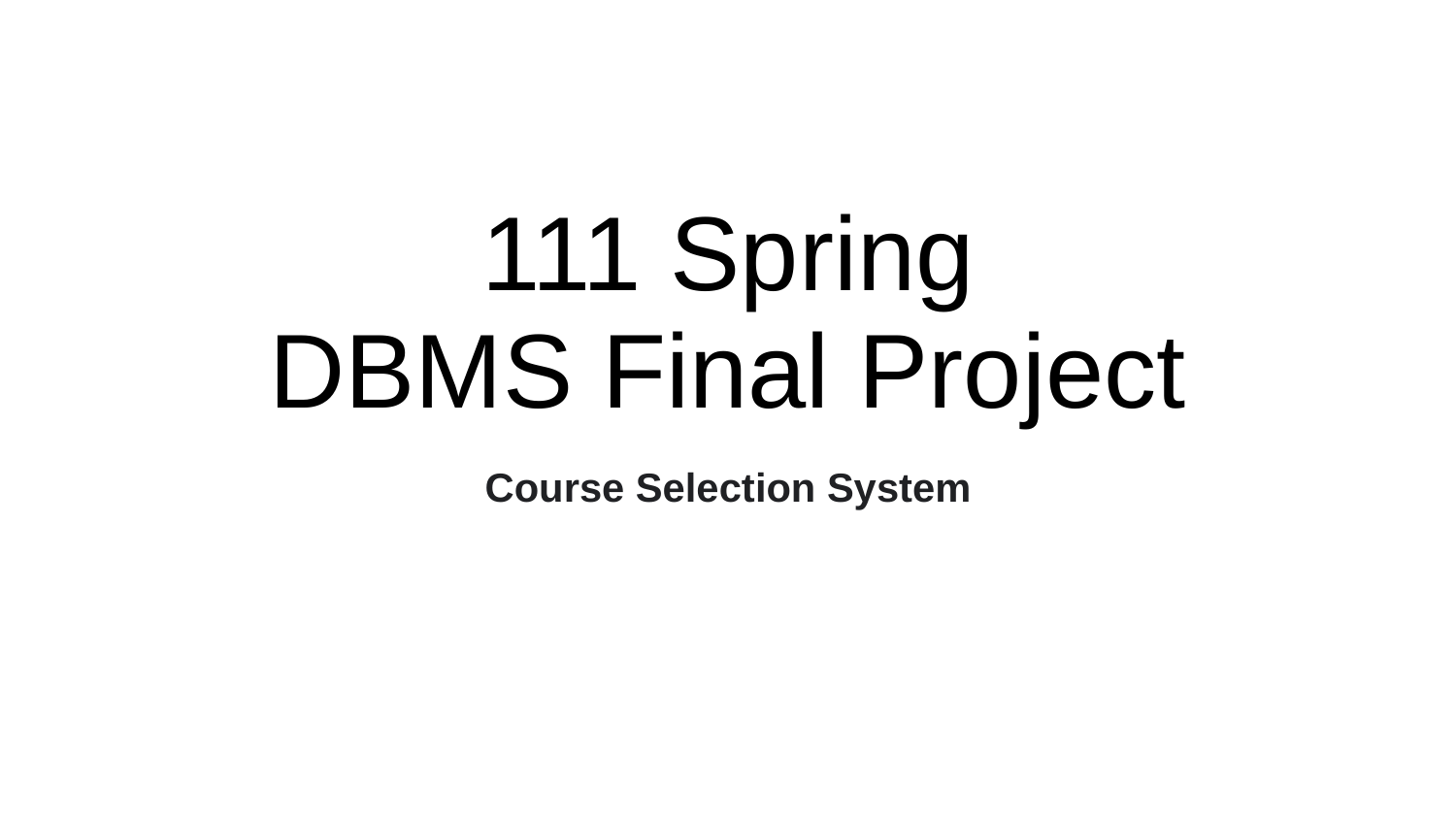

# 111 Spring
DBMS Final Project
Course Selection System